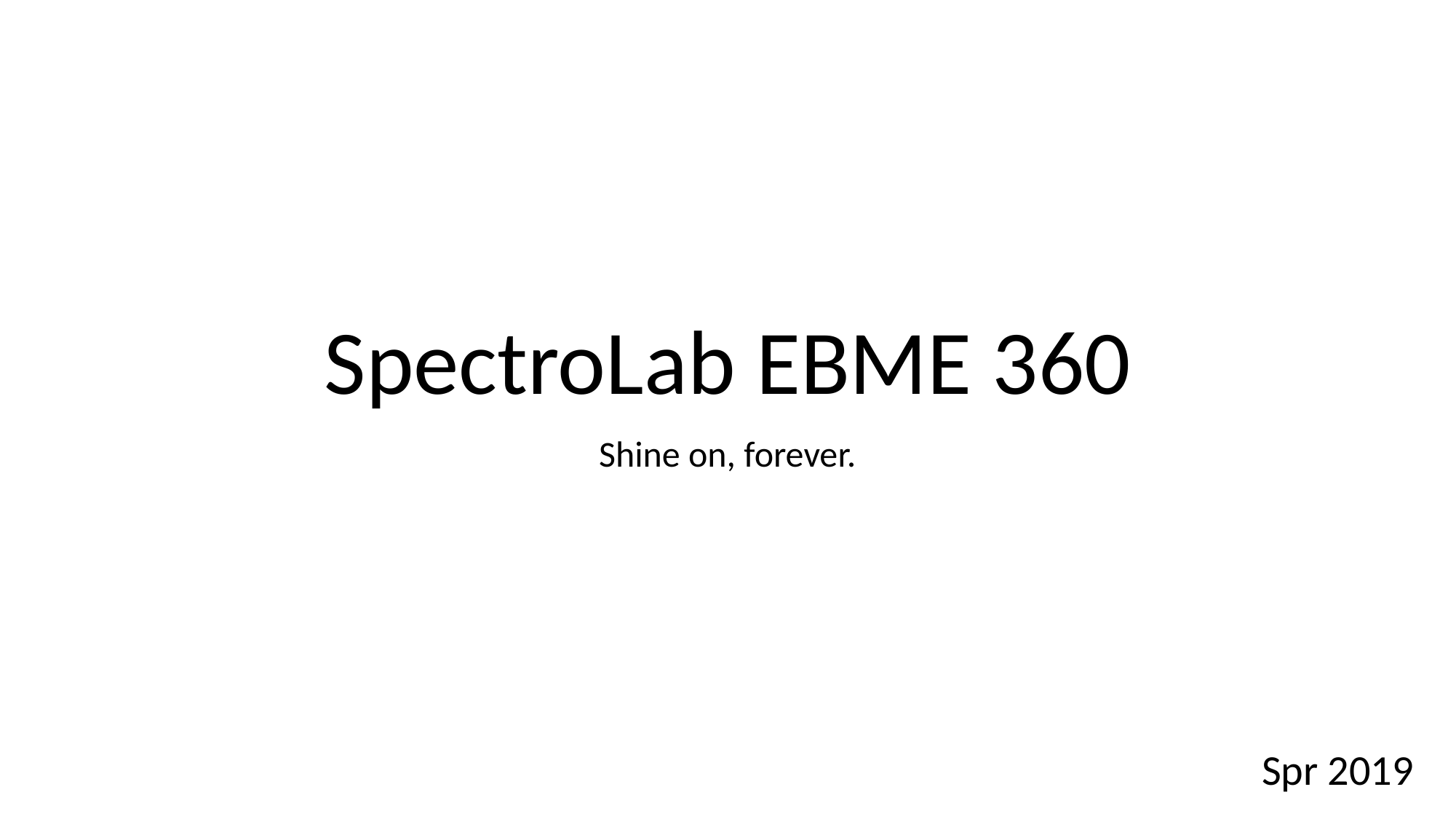

# SpectroLab EBME 360
Shine on, forever.
Spr 2019